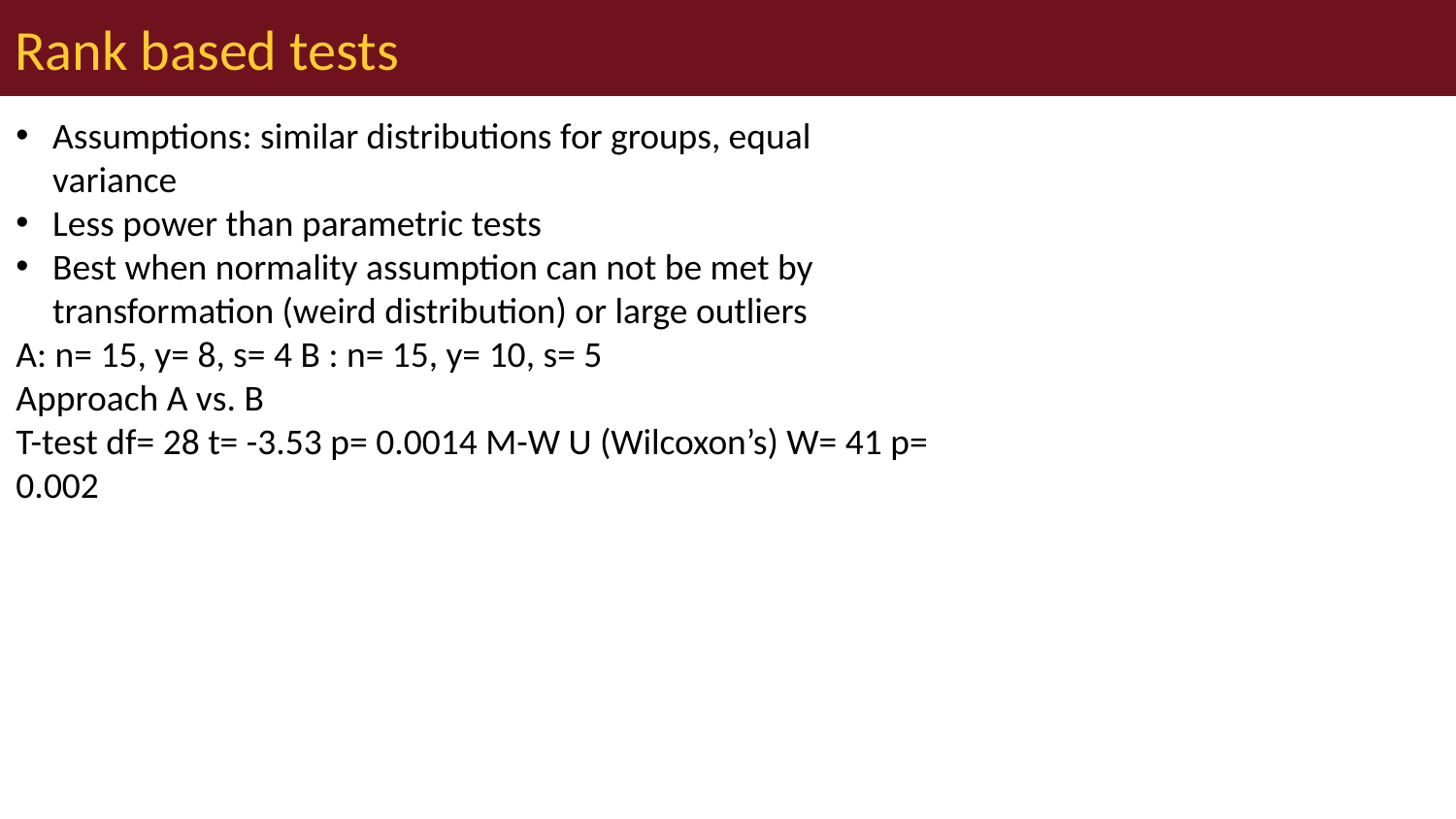

# Rank based tests
Assumptions: similar distributions for groups, equal variance
Less power than parametric tests
Best when normality assumption can not be met by transformation (weird distribution) or large outliers
A: n= 15, y= 8, s= 4 B : n= 15, y= 10, s= 5
Approach A vs. B
T-test df= 28 t= -3.53 p= 0.0014 M-W U (Wilcoxon’s) W= 41 p= 0.002